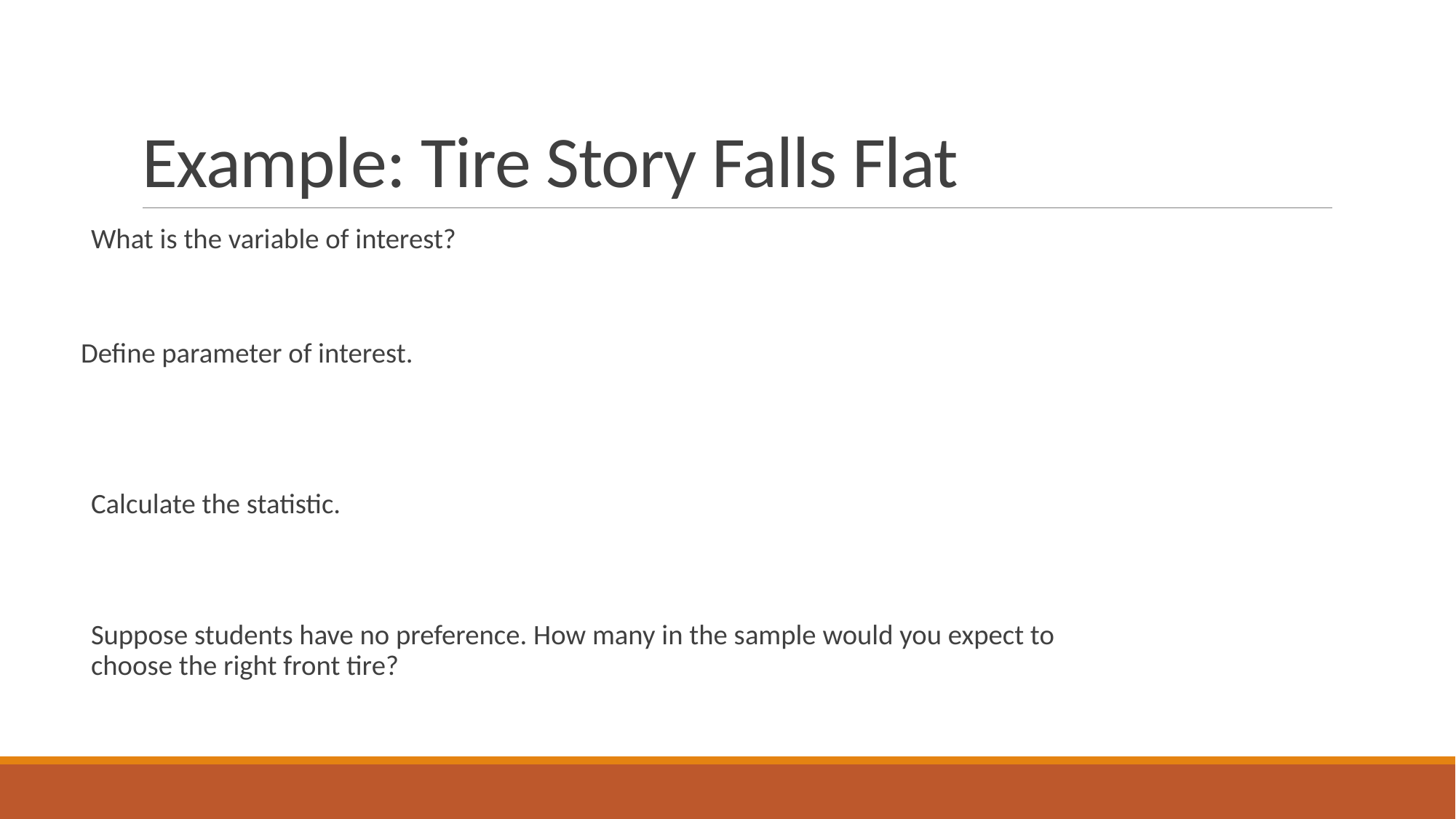

# Example: Tire Story Falls Flat
What is the variable of interest?
Define parameter of interest.

Calculate the statistic.

Suppose students have no preference. How many in the sample would you expect to choose the right front tire?